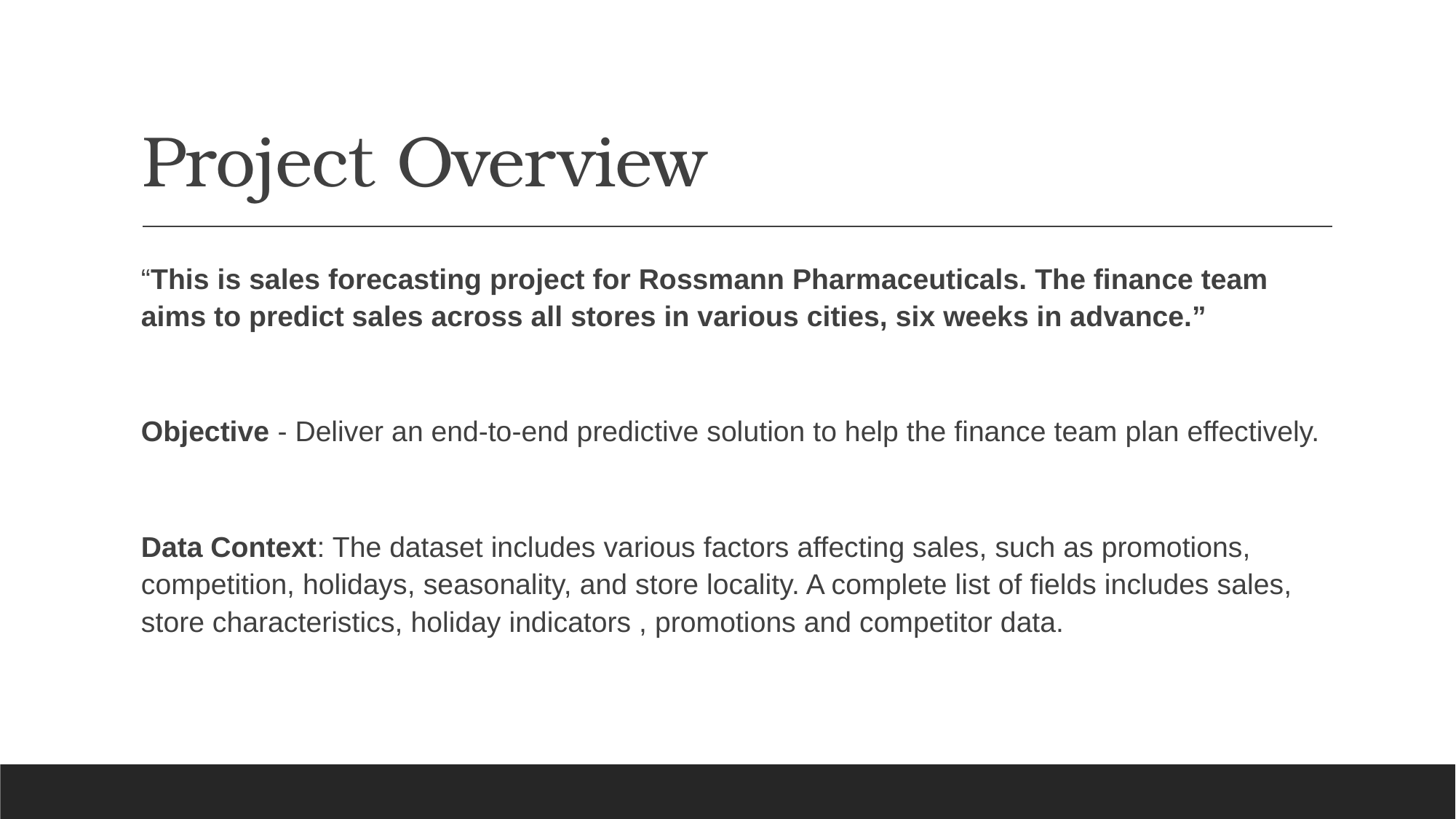

# Project Overview
“This is sales forecasting project for Rossmann Pharmaceuticals. The finance team aims to predict sales across all stores in various cities, six weeks in advance.”

Objective - Deliver an end-to-end predictive solution to help the finance team plan effectively.

Data Context: The dataset includes various factors affecting sales, such as promotions, competition, holidays, seasonality, and store locality. A complete list of fields includes sales, store characteristics, holiday indicators , promotions and competitor data.